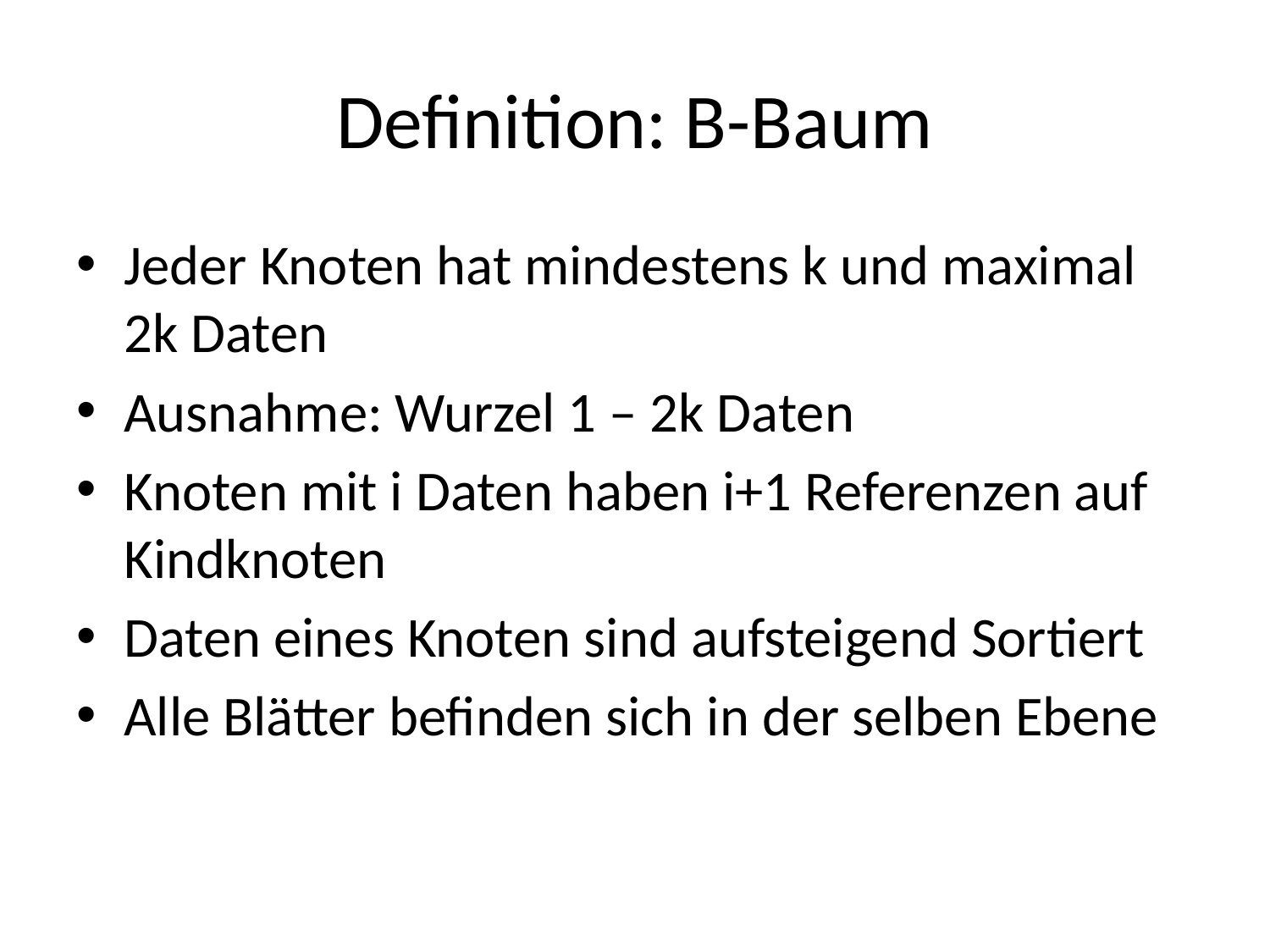

# Definition: B-Baum
Jeder Knoten hat mindestens k und maximal 2k Daten
Ausnahme: Wurzel 1 – 2k Daten
Knoten mit i Daten haben i+1 Referenzen auf Kindknoten
Daten eines Knoten sind aufsteigend Sortiert
Alle Blätter befinden sich in der selben Ebene